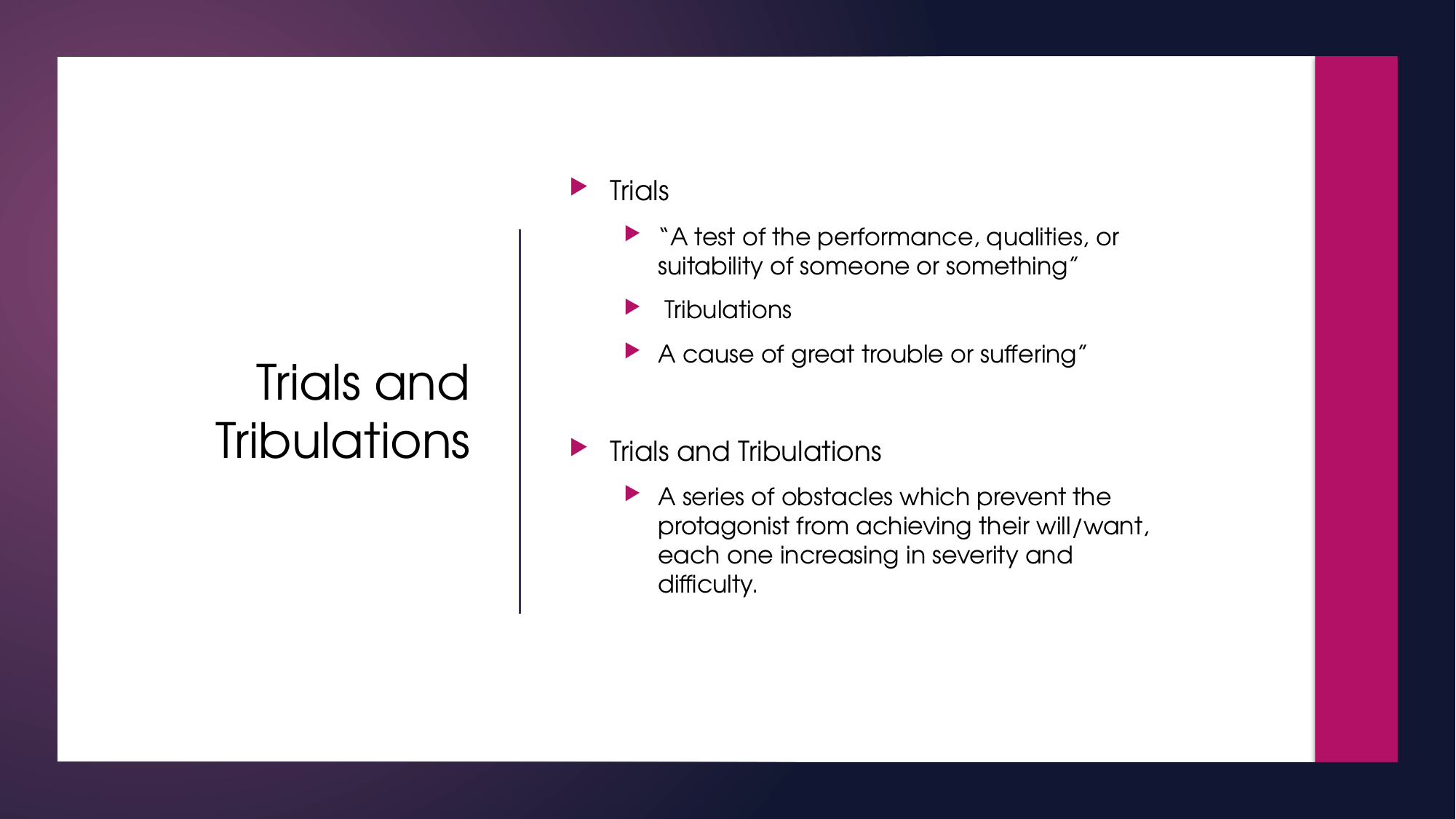

Trials
“A test of the performance, qualities, or suitability of someone or something”
 Tribulations
A cause of great trouble or suffering”

Trials and Tribulations
A series of obstacles which prevent the protagonist from achieving their will/want, each one increasing in severity and difficulty.

# Trials and Tribulations